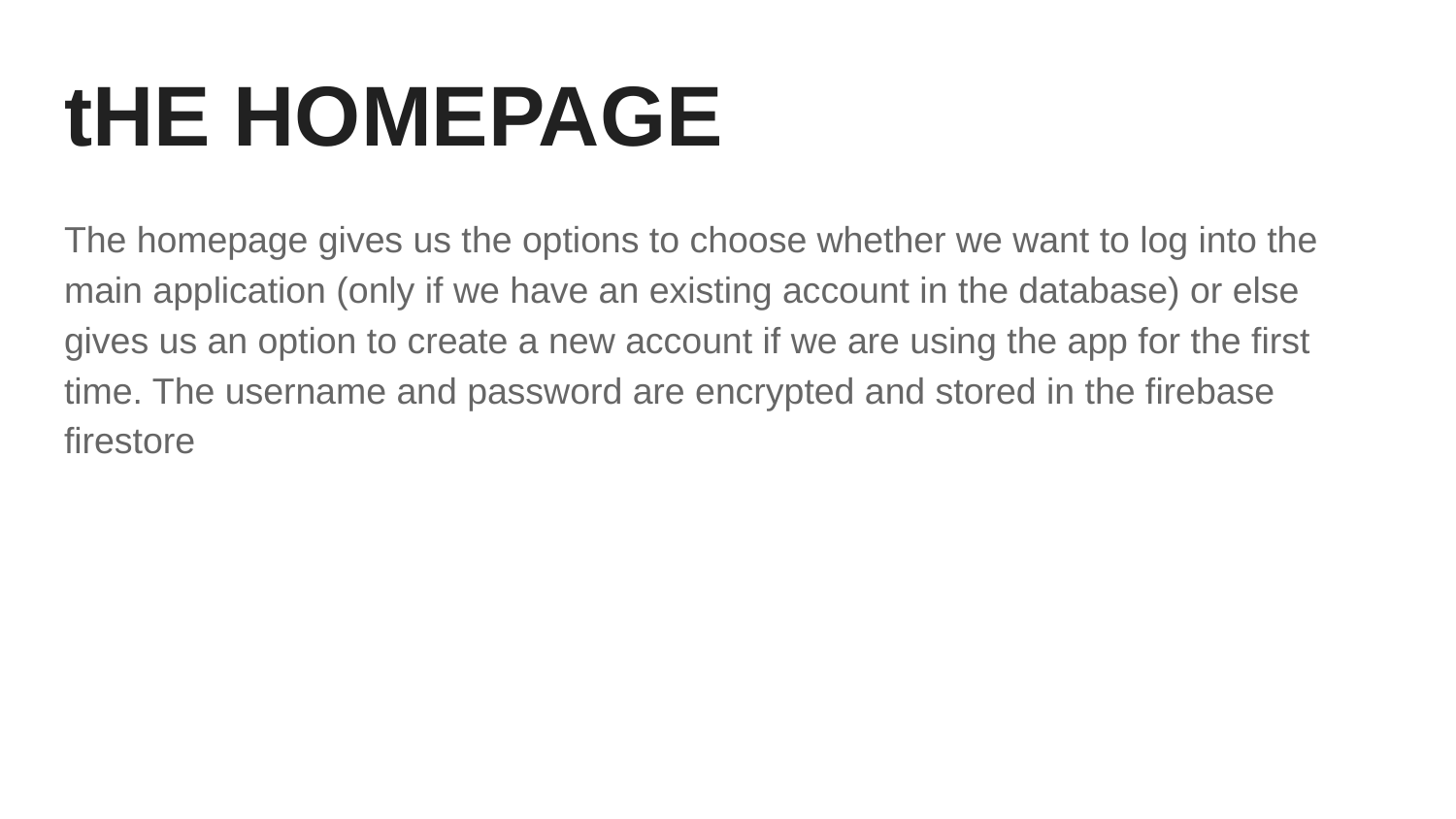

# tHE HOMEPAGE
The homepage gives us the options to choose whether we want to log into the main application (only if we have an existing account in the database) or else gives us an option to create a new account if we are using the app for the first time. The username and password are encrypted and stored in the firebase firestore